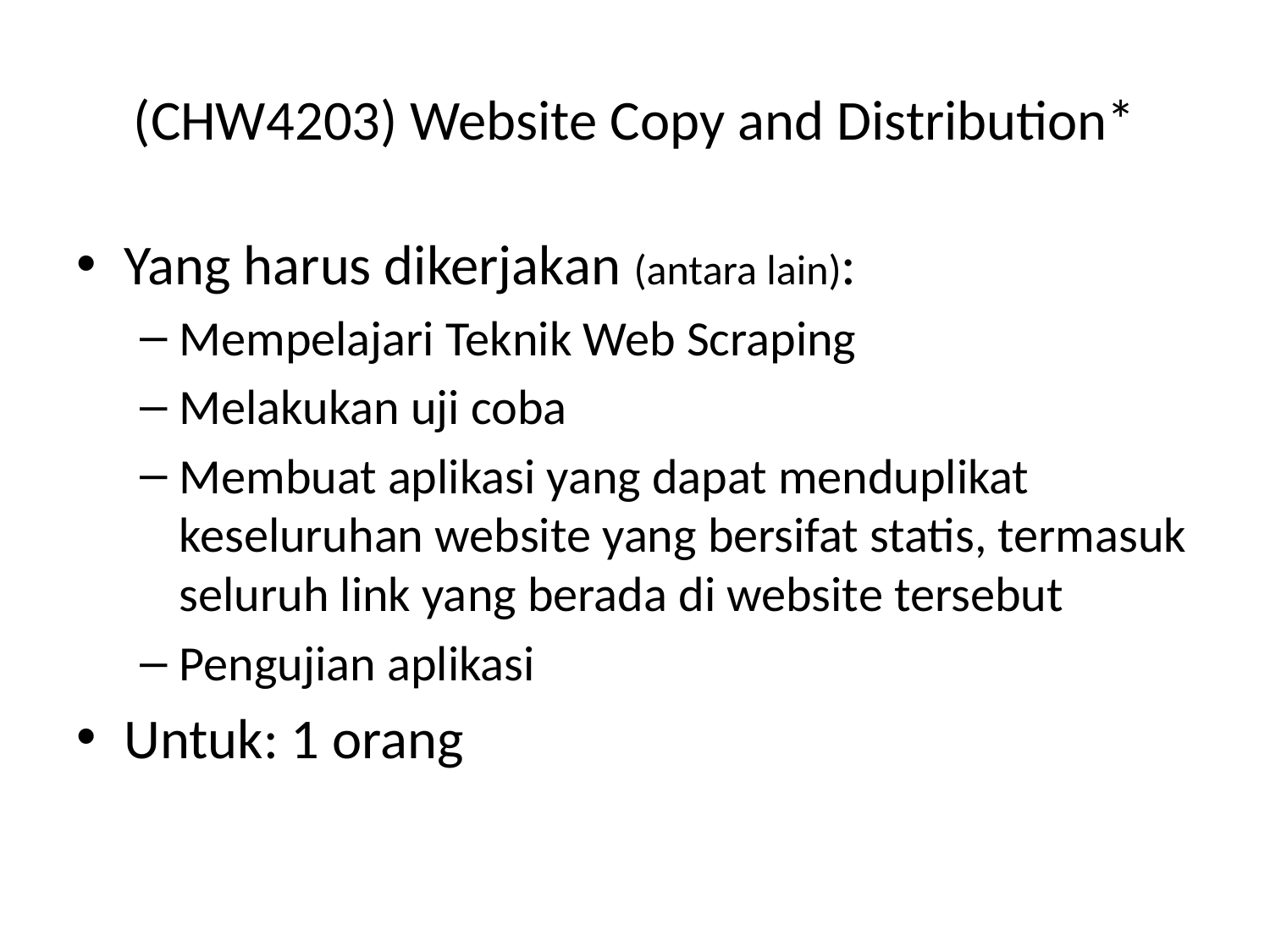

# (CHW4203) Website Copy and Distribution*
Yang harus dikerjakan (antara lain):
Mempelajari Teknik Web Scraping
Melakukan uji coba
Membuat aplikasi yang dapat menduplikat keseluruhan website yang bersifat statis, termasuk seluruh link yang berada di website tersebut
Pengujian aplikasi
Untuk: 1 orang